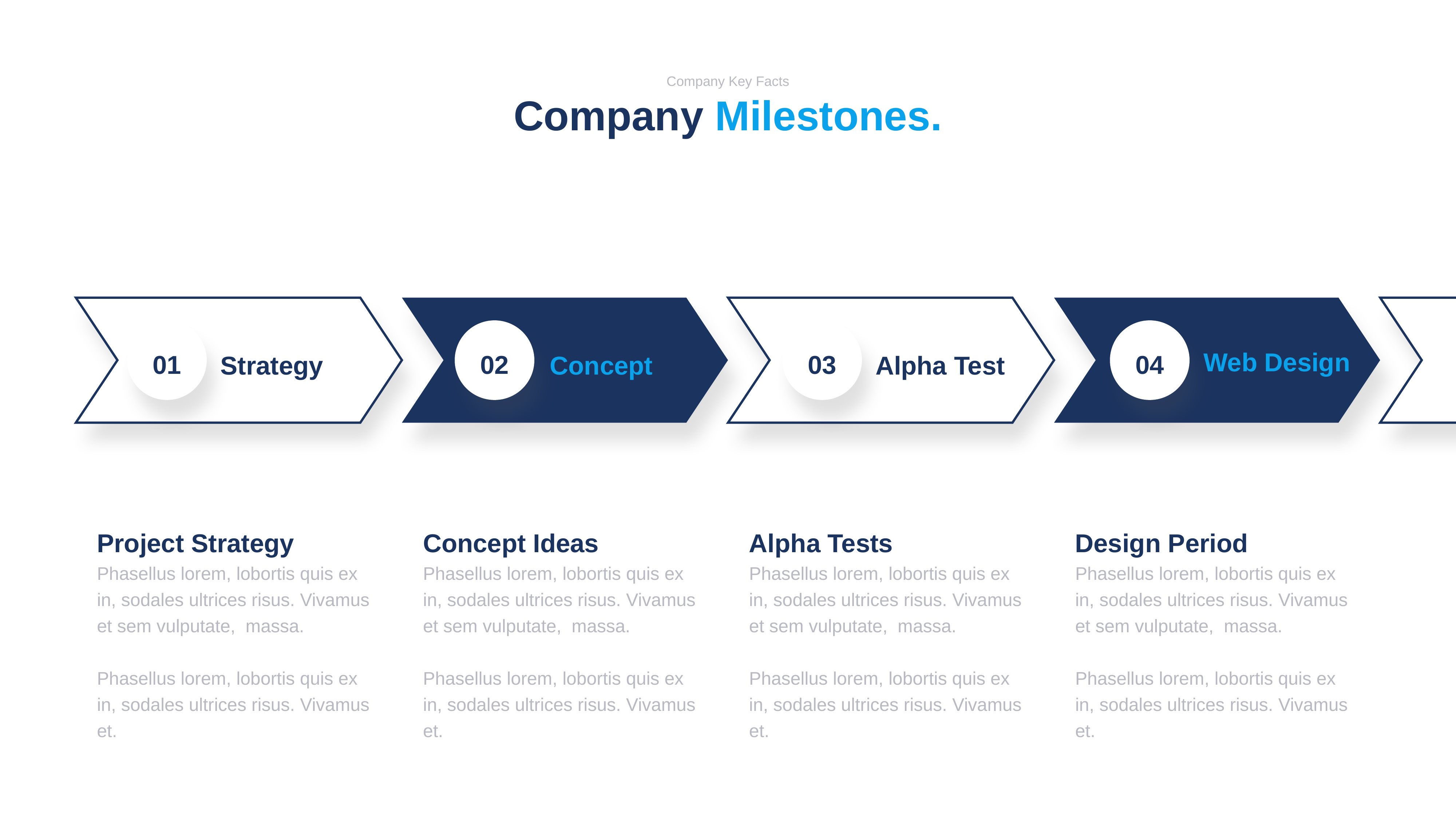

Company Key Facts
Company Milestones.

Web Design
01
02
03
04
Strategy
Concept
Alpha Test
Project Strategy
Phasellus lorem, lobortis quis ex in, sodales ultrices risus. Vivamus et sem vulputate,  massa.

Phasellus lorem, lobortis quis ex in, sodales ultrices risus. Vivamus et.
Concept Ideas
Phasellus lorem, lobortis quis ex in, sodales ultrices risus. Vivamus et sem vulputate,  massa.

Phasellus lorem, lobortis quis ex in, sodales ultrices risus. Vivamus et.
Alpha Tests
Phasellus lorem, lobortis quis ex in, sodales ultrices risus. Vivamus et sem vulputate,  massa.

Phasellus lorem, lobortis quis ex in, sodales ultrices risus. Vivamus et.
Design Period
Phasellus lorem, lobortis quis ex in, sodales ultrices risus. Vivamus et sem vulputate,  massa.

Phasellus lorem, lobortis quis ex in, sodales ultrices risus. Vivamus et.